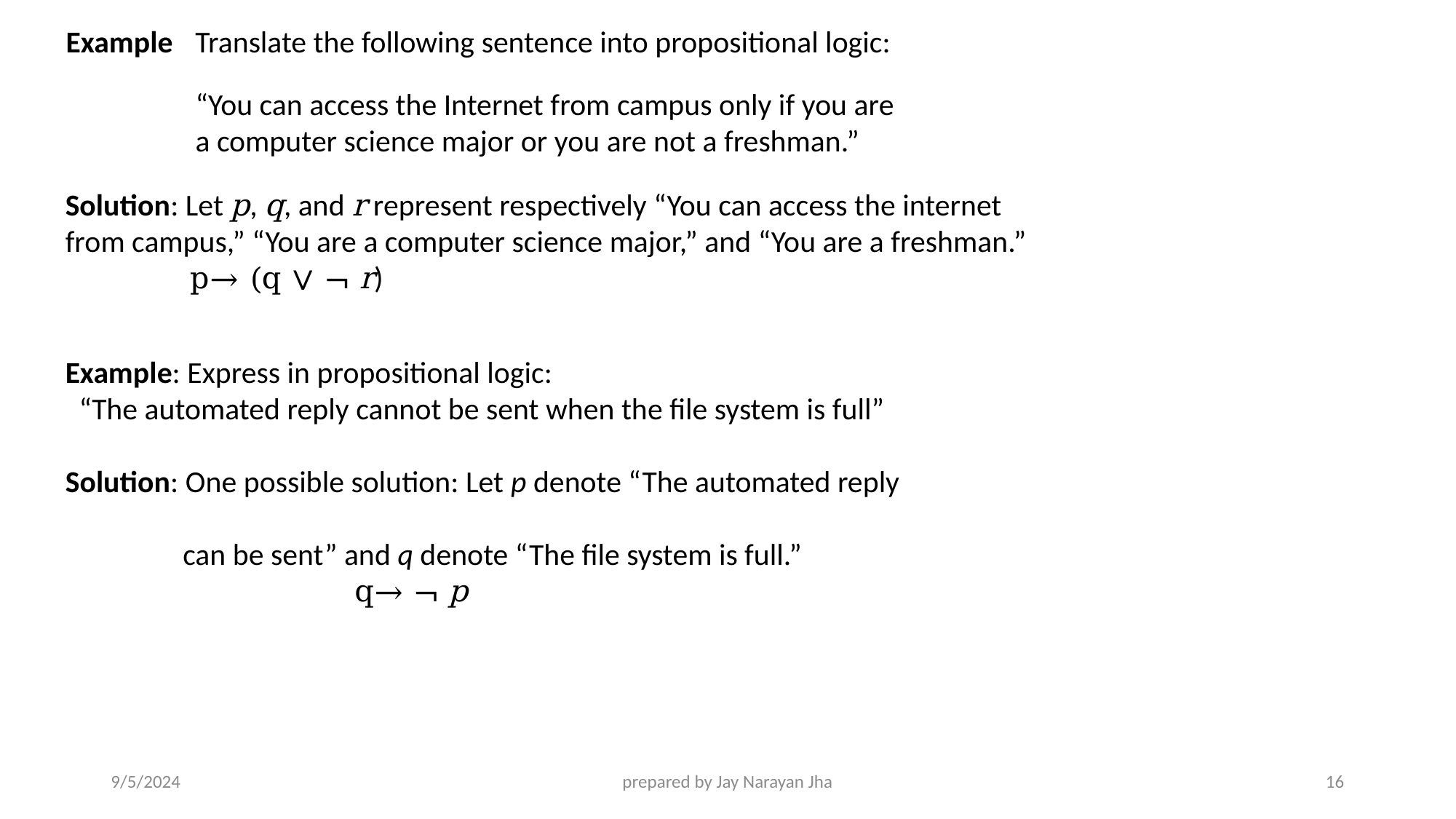

Example
Translate the following sentence into propositional logic:
“You can access the Internet from campus only if you are a computer science major or you are not a freshman.”
Solution: Let p, q, and r represent respectively “You can access the internet from campus,” “You are a computer science major,” and “You are a freshman.”
                  p→ (q ∨ ¬ r)
Example: Express in propositional logic:
  “The automated reply cannot be sent when the file system is full”

Solution: One possible solution: Let p denote “The automated reply
                 can be sent” and q denote “The file system is full.”
                              q→ ¬ p
9/5/2024
prepared by Jay Narayan Jha
16